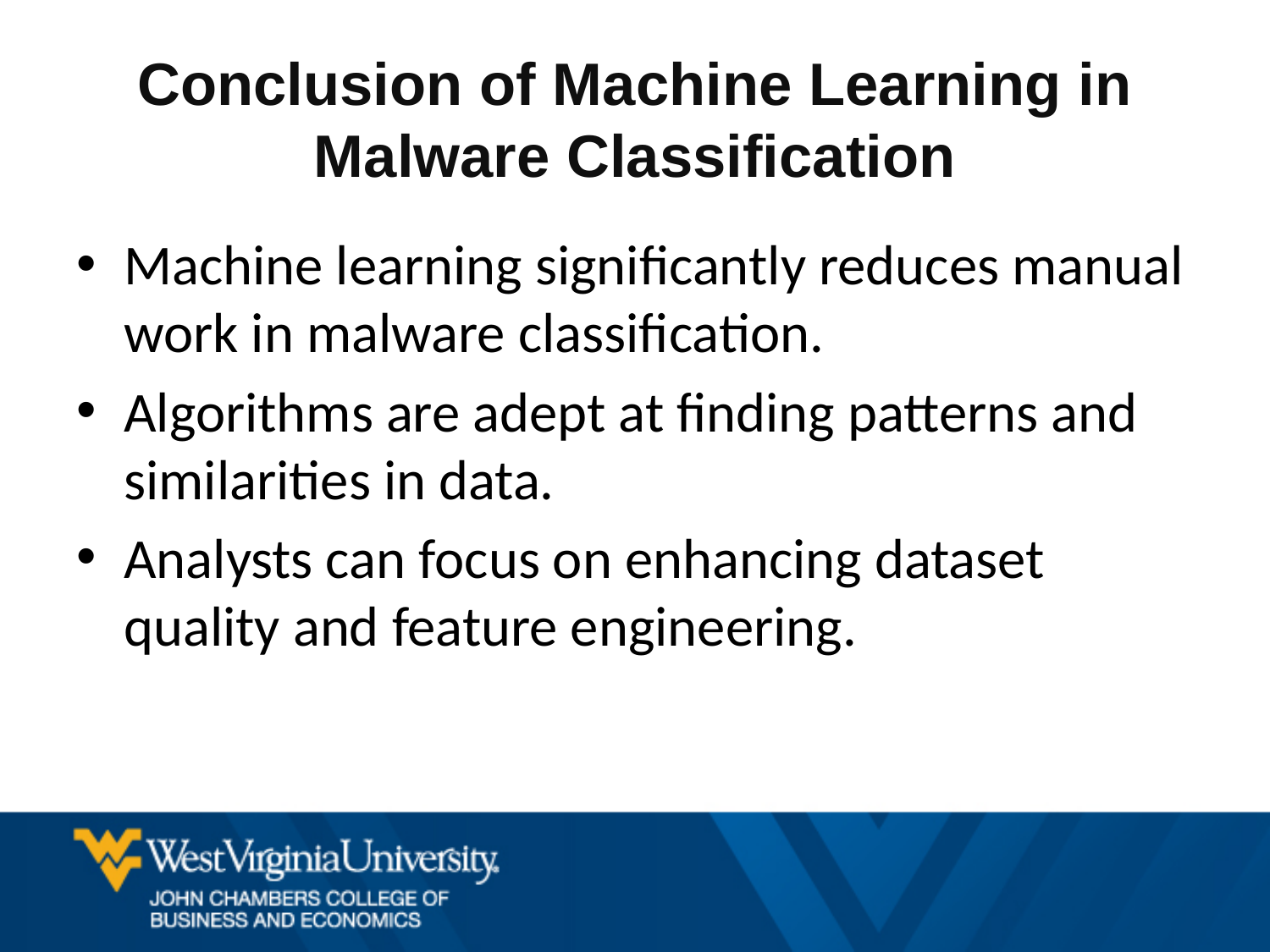

# Conclusion of Machine Learning in Malware Classification
Machine learning significantly reduces manual work in malware classification.
Algorithms are adept at finding patterns and similarities in data.
Analysts can focus on enhancing dataset quality and feature engineering.